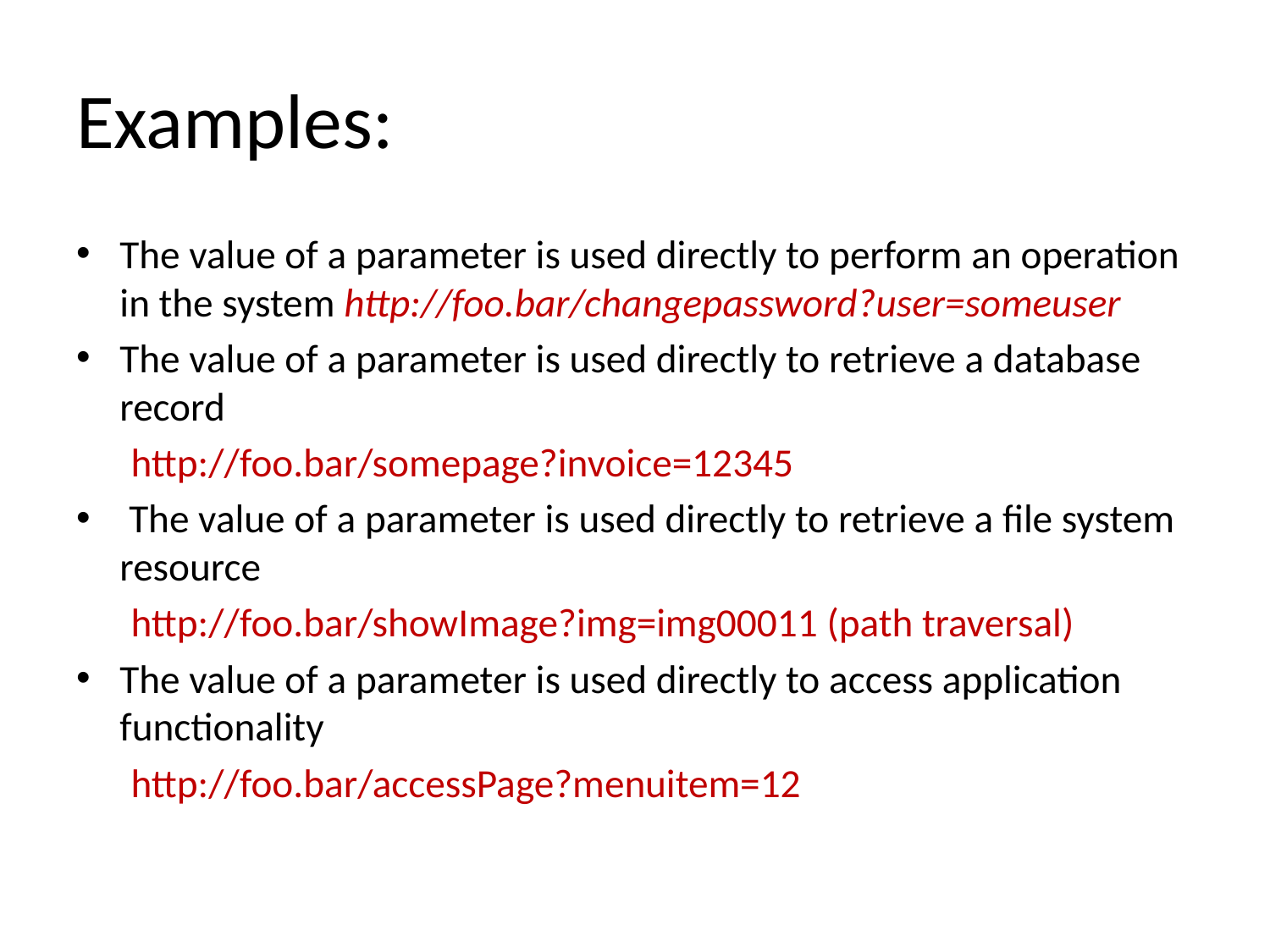

# Examples:
The value of a parameter is used directly to perform an operation in the system http://foo.bar/changepassword?user=someuser
The value of a parameter is used directly to retrieve a database record
      http://foo.bar/somepage?invoice=12345
 The value of a parameter is used directly to retrieve a file system resource
      http://foo.bar/showImage?img=img00011 (path traversal)
The value of a parameter is used directly to access application functionality
      http://foo.bar/accessPage?menuitem=12